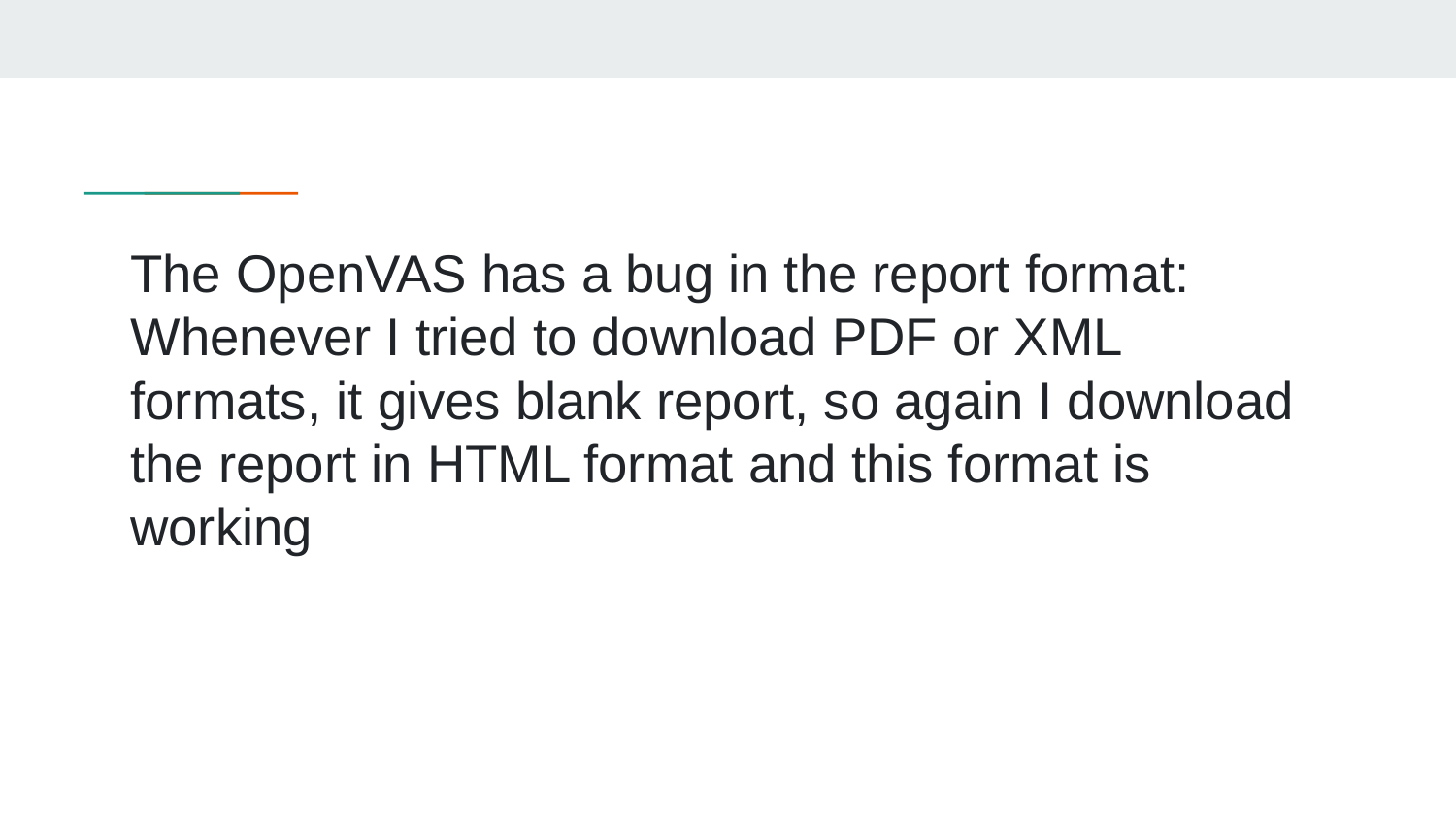

# The OpenVAS has a bug in the report format: Whenever I tried to download PDF or XML formats, it gives blank report, so again I download the report in HTML format and this format is working